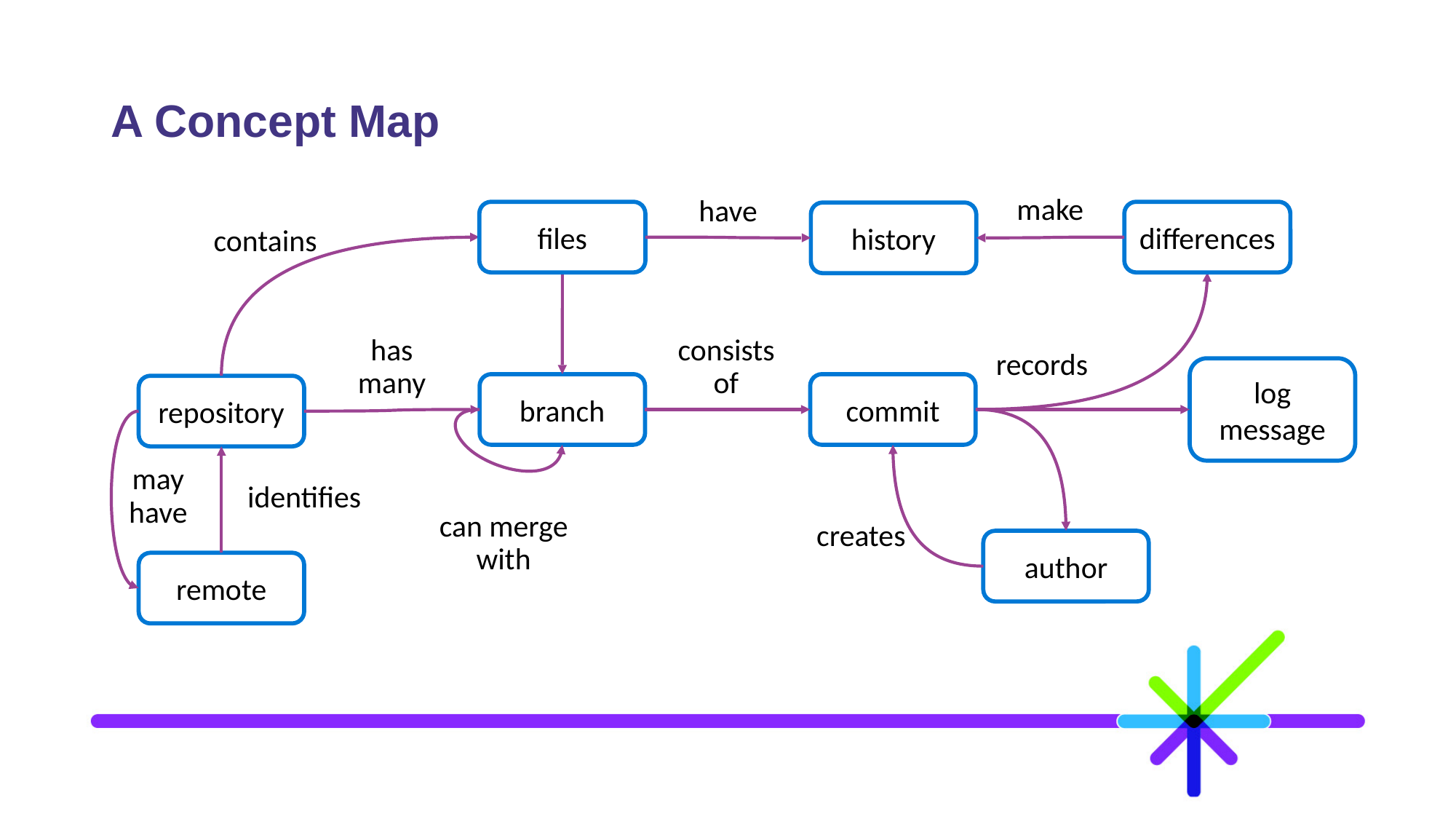

# A Concept Map
make
differences
have
files
history
contains
records
branch
has many
consists of
log message
commit
repository
creates
can merge with
may have
identifies
author
remote